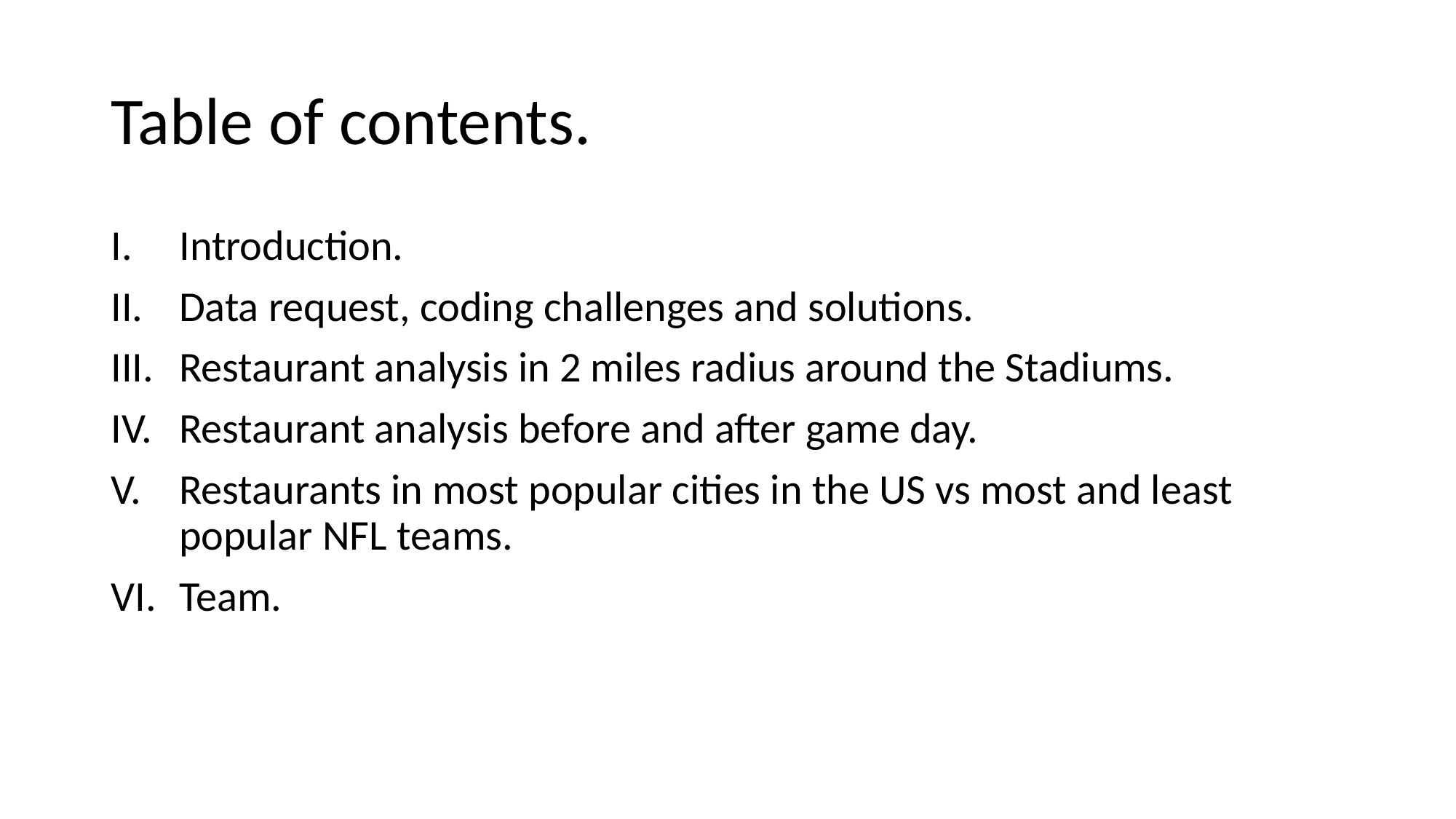

# Table of contents.
Introduction.
Data request, coding challenges and solutions.
Restaurant analysis in 2 miles radius around the Stadiums.
Restaurant analysis before and after game day.
Restaurants in most popular cities in the US vs most and least popular NFL teams.
Team.